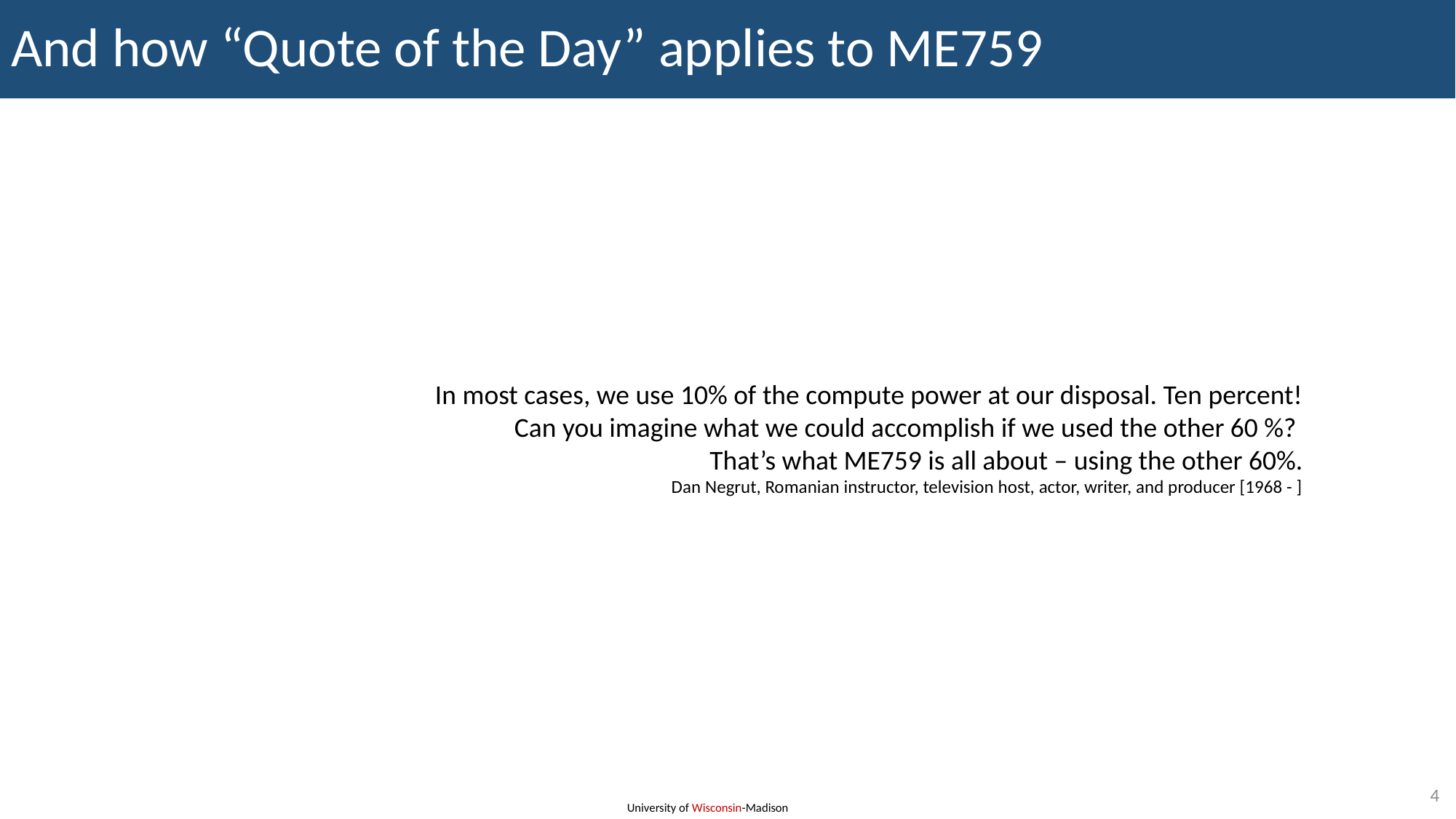

# And how “Quote of the Day” applies to ME759
In most cases, we use 10% of the compute power at our disposal. Ten percent!
Can you imagine what we could accomplish if we used the other 60 %?
That’s what ME759 is all about – using the other 60%.
Dan Negrut, Romanian instructor, television host, actor, writer, and producer [1968 - ]
4